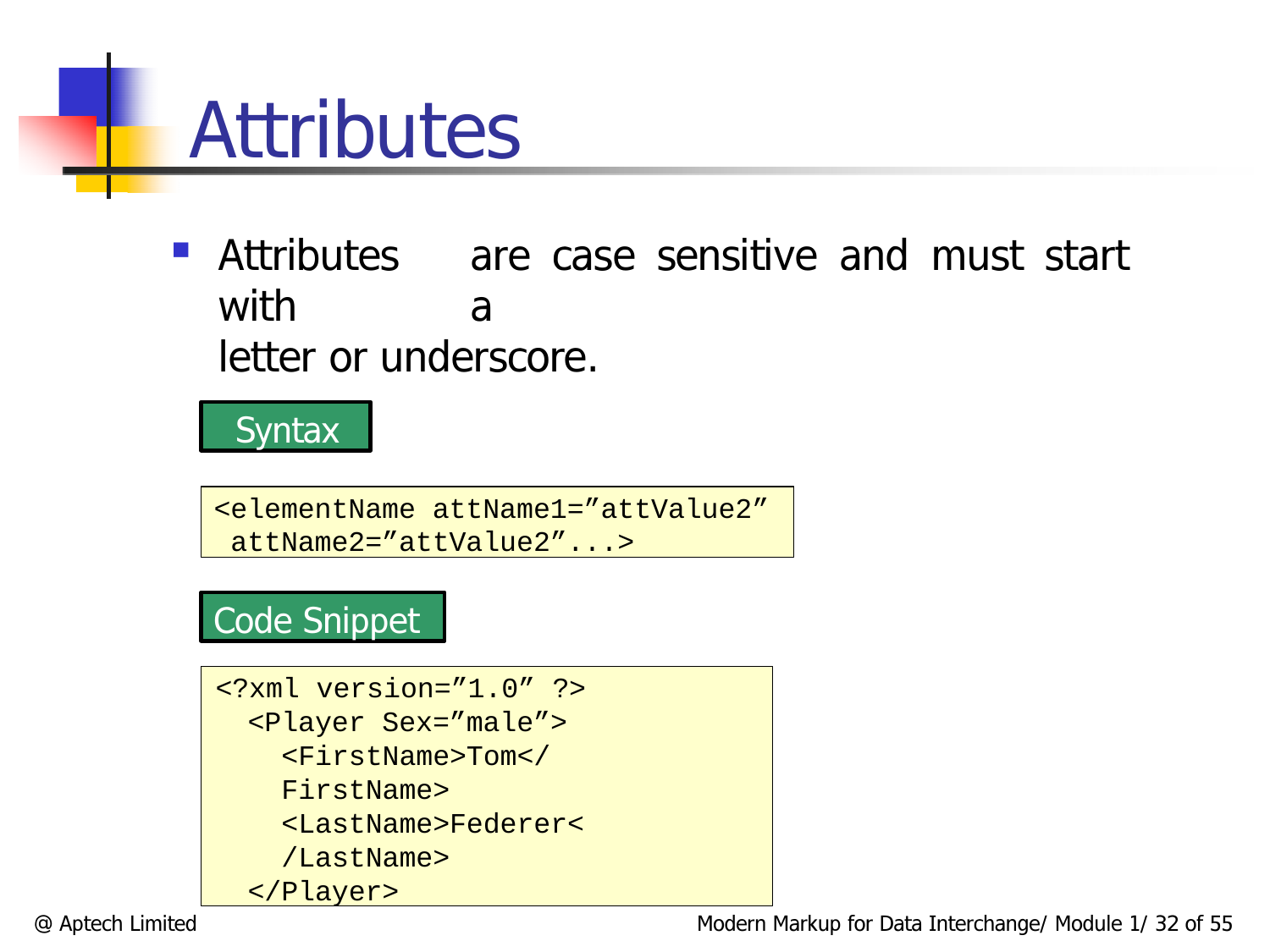

# Attributes

Attributes	are	case	sensitive	and	must	start	with	a
letter or underscore.
Syntax
<elementName attName1=”attValue2”  attName2=”attValue2”...>
Code Snippet
<?xml version=”1.0” ?>
<Player Sex=”male”>
<FirstName>Tom</FirstName>
<LastName>Federer</LastName>
</Player>
@ Aptech Limited
Modern Markup for Data Interchange/ Module 1/ 32 of 55